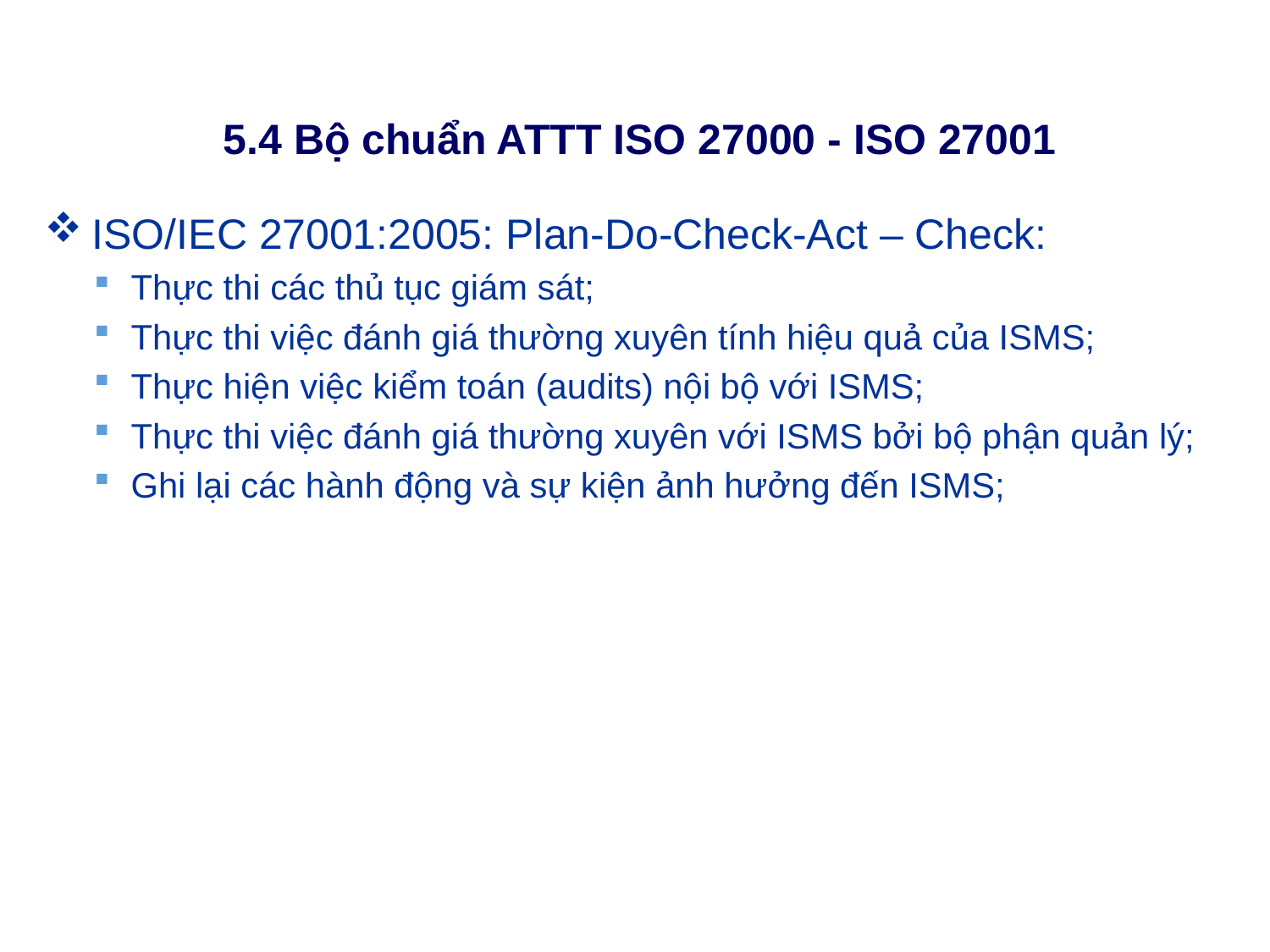

# 5.4 Bộ chuẩn ATTT ISO 27000 - ISO 27001
ISO/IEC 27001:2005: Plan-Do-Check-Act – Check:
Thực thi các thủ tục giám sát;
Thực thi việc đánh giá thường xuyên tính hiệu quả của ISMS;
Thực hiện việc kiểm toán (audits) nội bộ với ISMS;
Thực thi việc đánh giá thường xuyên với ISMS bởi bộ phận quản lý;
Ghi lại các hành động và sự kiện ảnh hưởng đến ISMS;